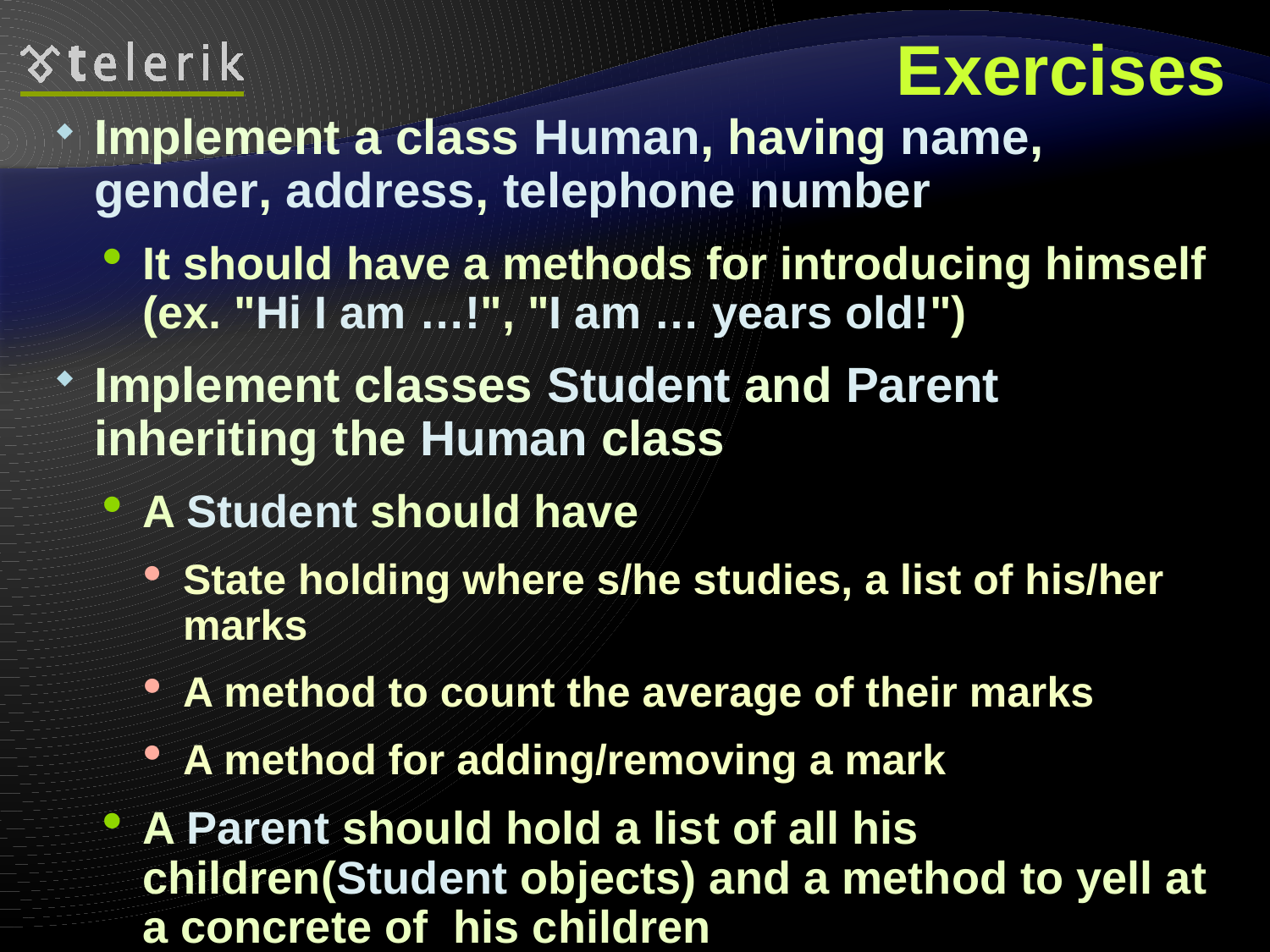

# Exercises
Implement a class Human, having name, gender, address, telephone number
It should have a methods for introducing himself (ex. "Hi I am …!", "I am … years old!")
Implement classes Student and Parent inheriting the Human class
A Student should have
State holding where s/he studies, a list of his/her marks
A method to count the average of their marks
A method for adding/removing a mark
A Parent should hold a list of all his children(Student objects) and a method to yell at a concrete of  his children